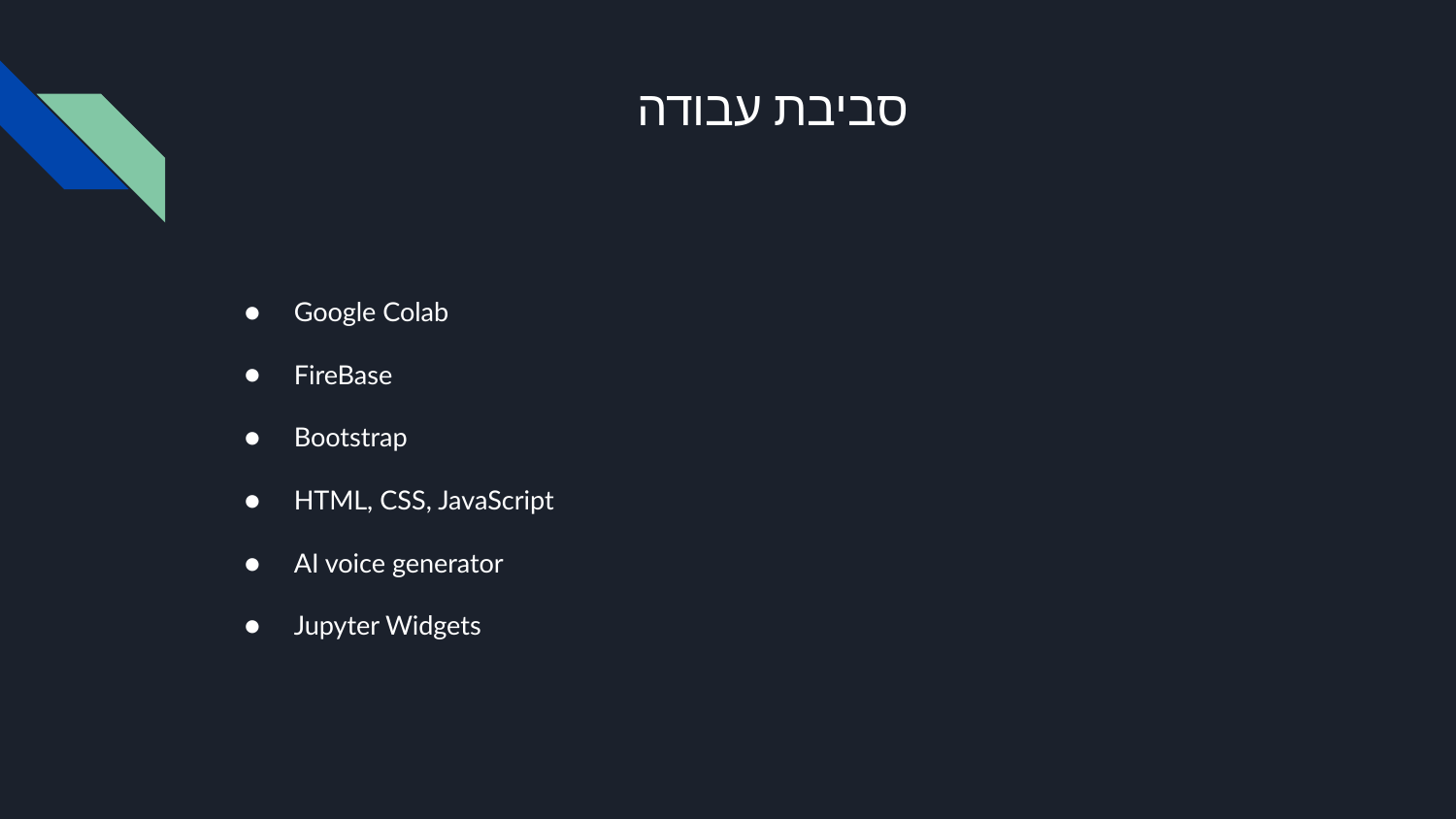

# סביבת עבודה
Google Colab
FireBase
Bootstrap
HTML, CSS, JavaScript
AI voice generator
Jupyter Widgets